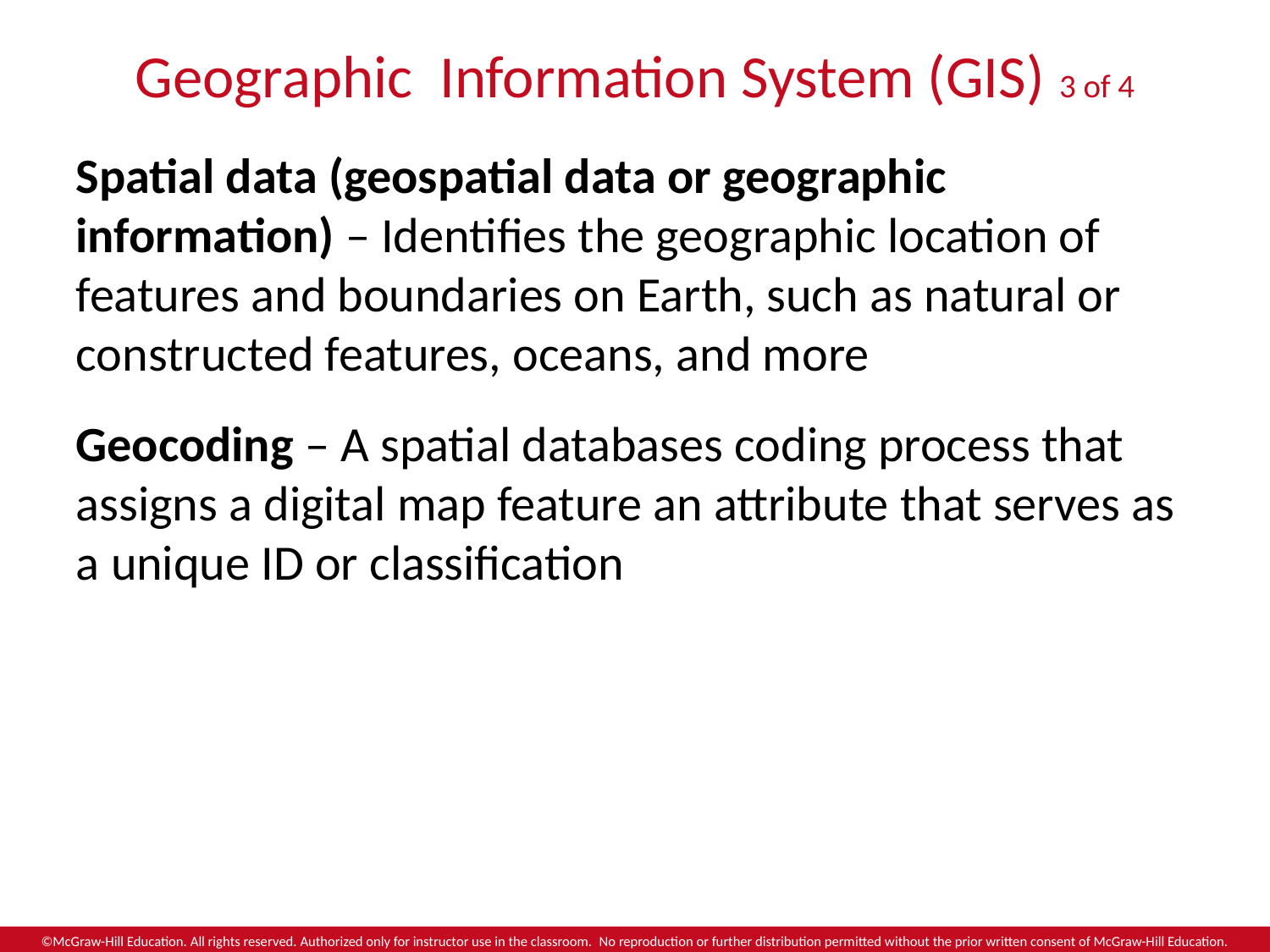

# Geographic  Information System (GIS) 3 of 4
Spatial data (geospatial data or geographic information) – Identifies the geographic location of features and boundaries on Earth, such as natural or constructed features, oceans, and more
Geocoding – A spatial databases coding process that assigns a digital map feature an attribute that serves as a unique ID or classification